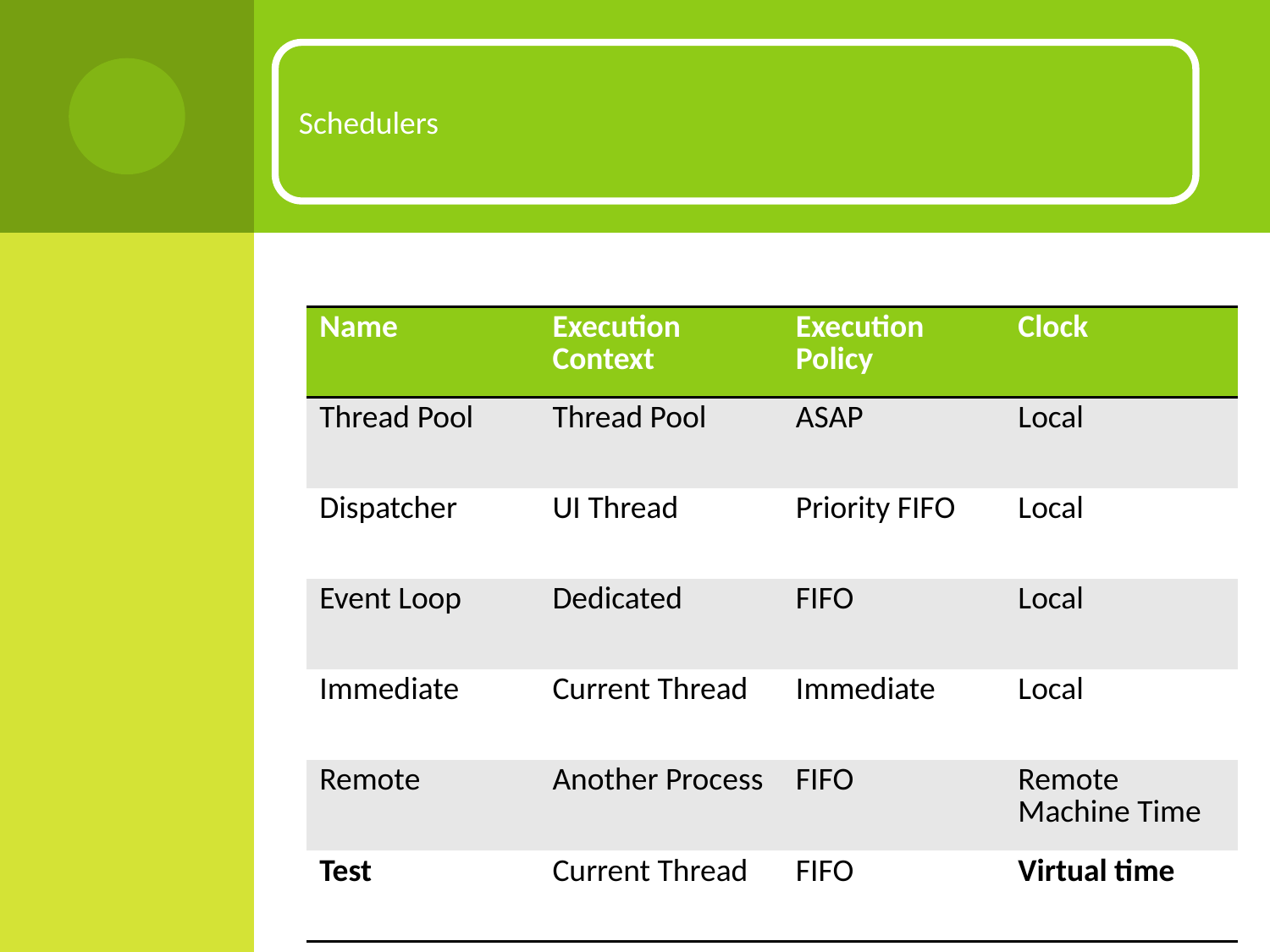

Schedulers
| Name | Execution Context | Execution Policy | Clock |
| --- | --- | --- | --- |
| Thread Pool | Thread Pool | ASAP | Local |
| Dispatcher | UI Thread | Priority FIFO | Local |
| Event Loop | Dedicated | FIFO | Local |
| Immediate | Current Thread | Immediate | Local |
| Remote | Another Process | FIFO | Remote Machine Time |
| Test | Current Thread | FIFO | Virtual time |